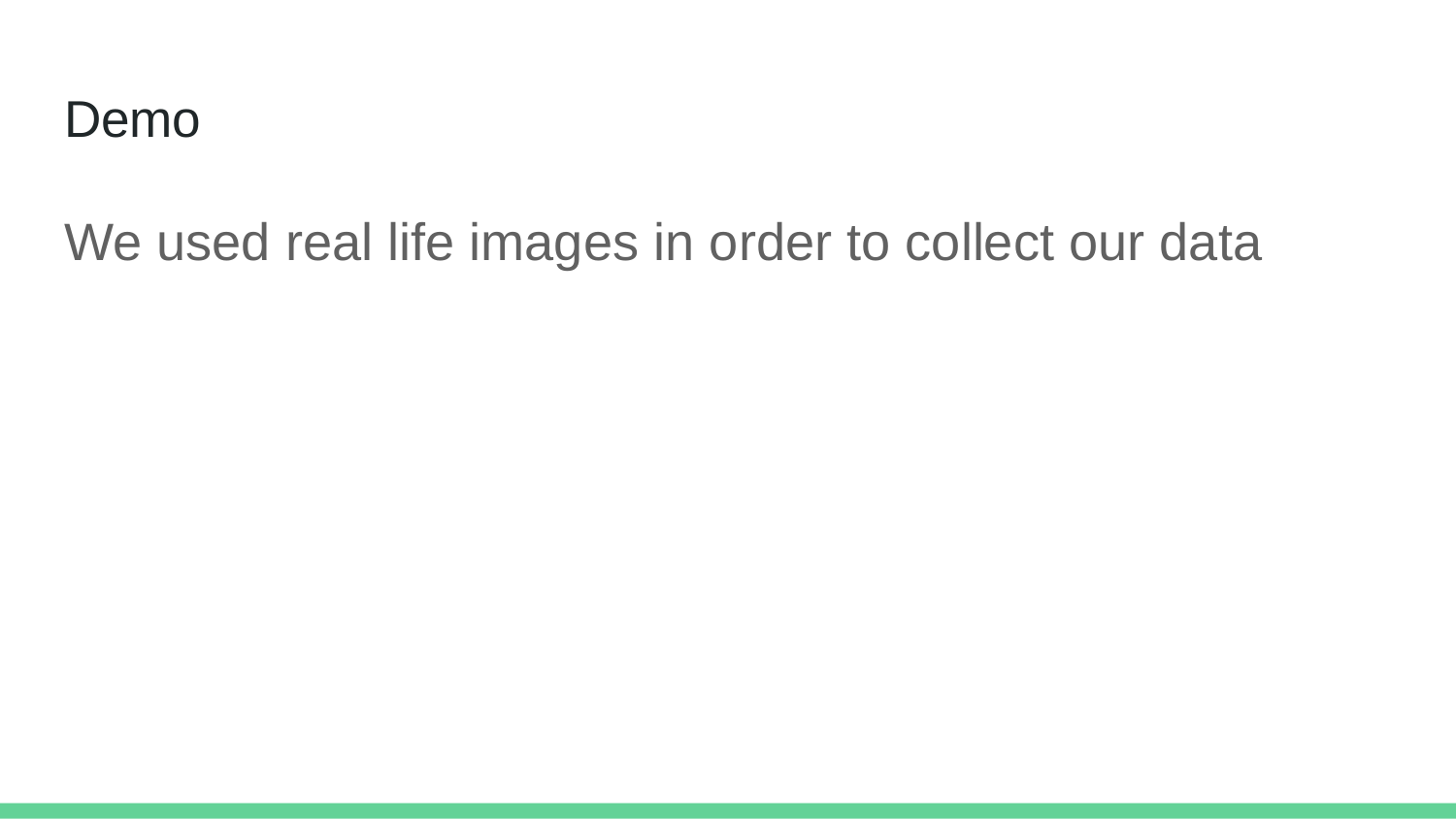

# Demo
We used real life images in order to collect our data